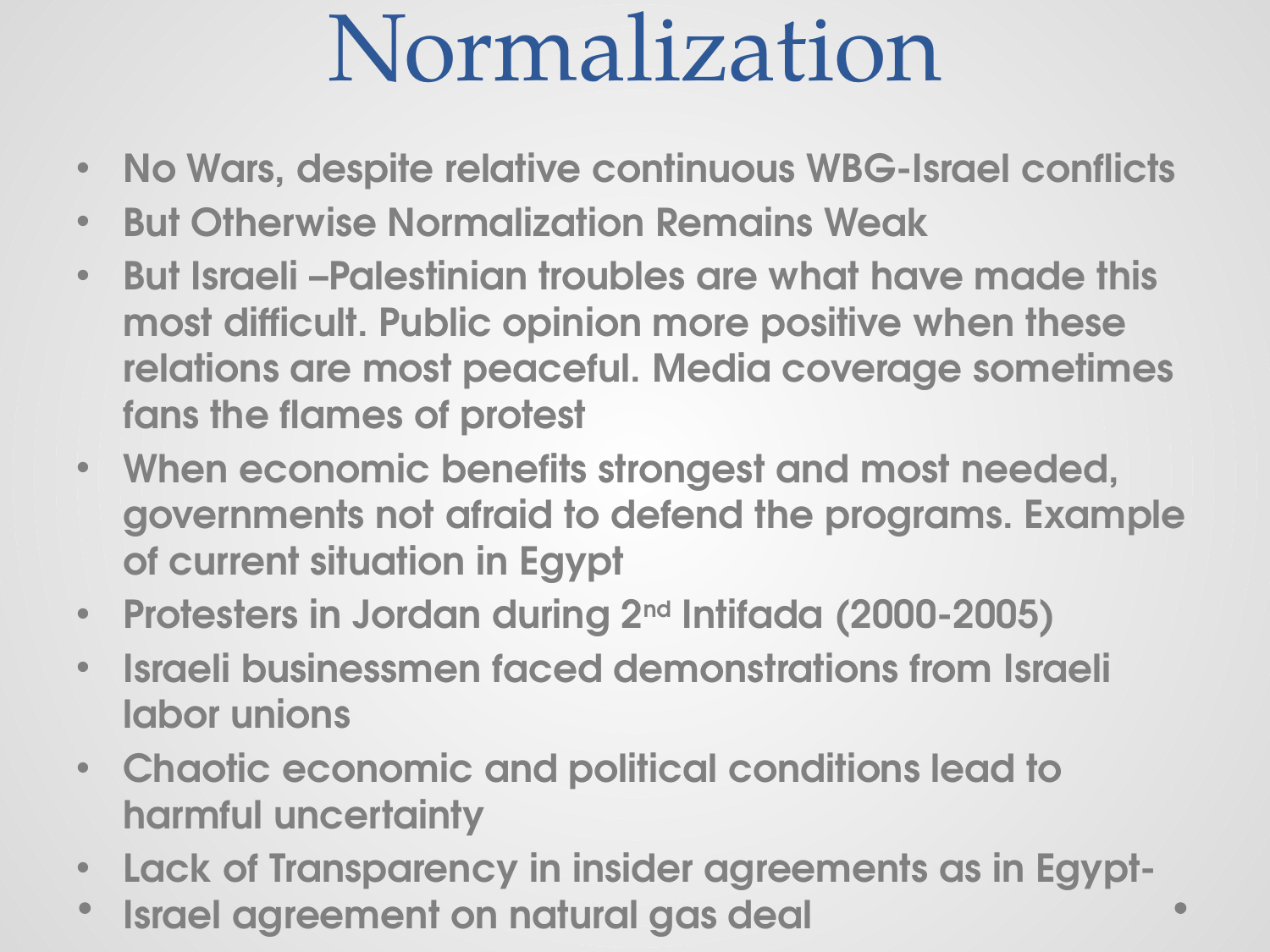

# Normalization
No Wars, despite relative continuous WBG-Israel conflicts
But Otherwise Normalization Remains Weak
But Israeli –Palestinian troubles are what have made this most difficult. Public opinion more positive when these relations are most peaceful. Media coverage sometimes fans the flames of protest
When economic benefits strongest and most needed, governments not afraid to defend the programs. Example of current situation in Egypt
Protesters in Jordan during 2nd Intifada (2000-2005)
Israeli businessmen faced demonstrations from Israeli labor unions
Chaotic economic and political conditions lead to harmful uncertainty
Lack of Transparency in insider agreements as in Egypt-Israel agreement on natural gas deal